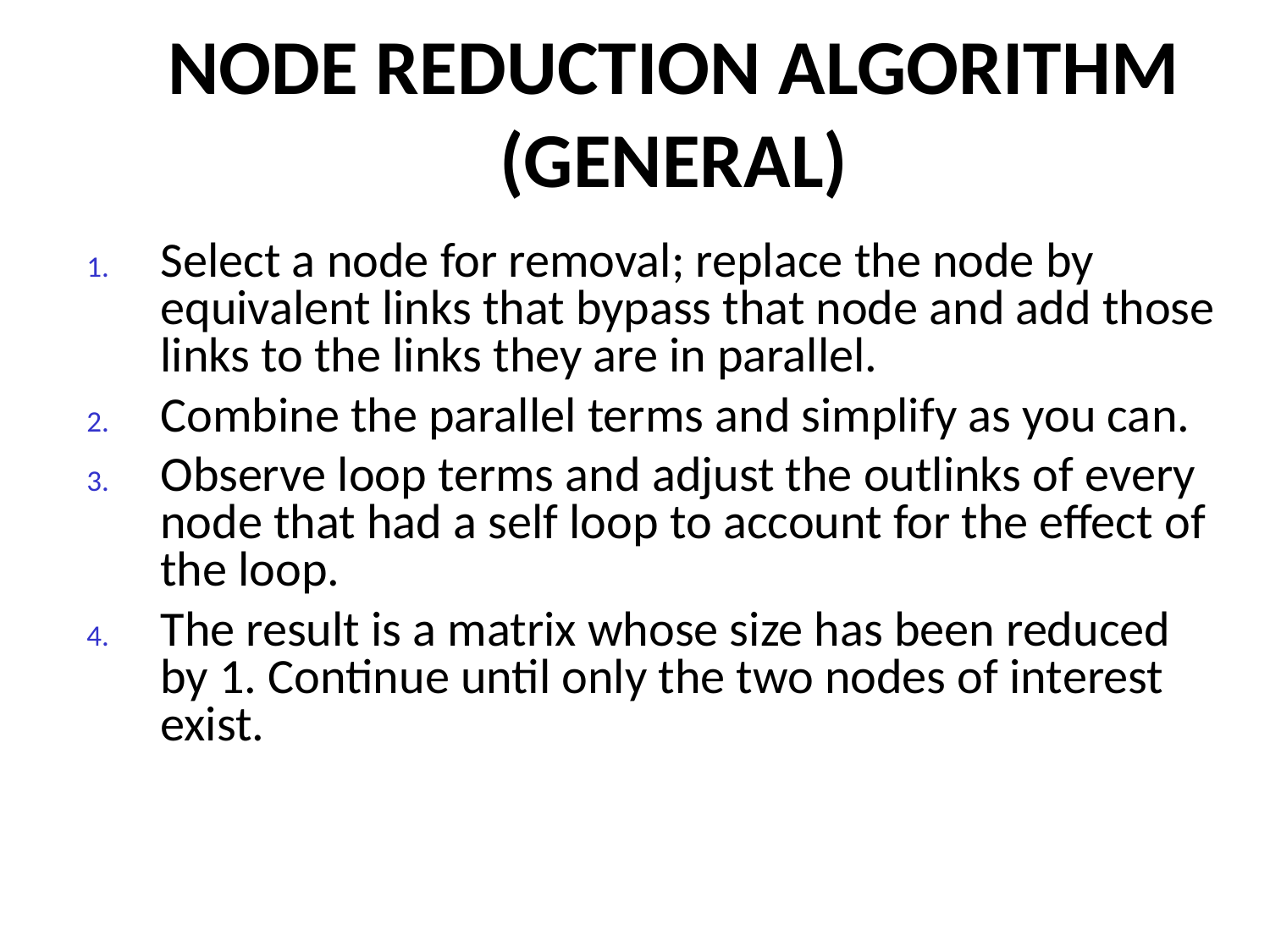

# NODE REDUCTION ALGORITHM (GENERAL)‏
Select a node for removal; replace the node by equivalent links that bypass that node and add those links to the links they are in parallel.
Combine the parallel terms and simplify as you can.
Observe loop terms and adjust the outlinks of every node that had a self loop to account for the effect of the loop.
The result is a matrix whose size has been reduced by 1. Continue until only the two nodes of interest exist.